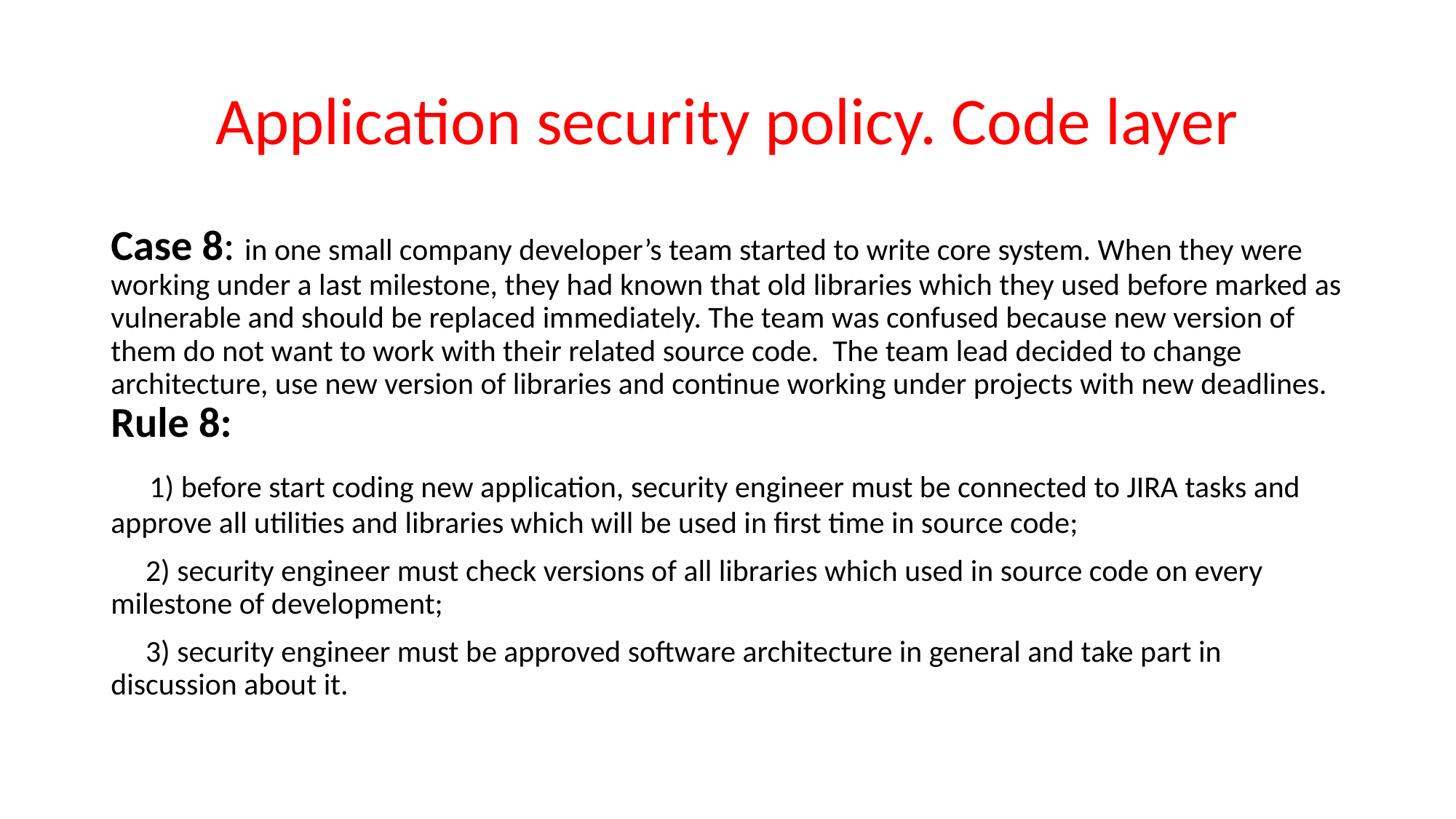

# Application security policy. Code layer
Case 8: in one small company developer’s team started to write core system. When they were working under a last milestone, they had known that old libraries which they used before marked as vulnerable and should be replaced immediately. The team was confused because new version of them do not want to work with their related source code.  The team lead decided to change architecture, use new version of libraries and continue working under projects with new deadlines.
Rule 8:
    1) before start coding new application, security engineer must be connected to JIRA tasks and approve all utilities and libraries which will be used in first time in source code;
     2) security engineer must check versions of all libraries which used in source code on every milestone of development;
     3) security engineer must be approved software architecture in general and take part in discussion about it.